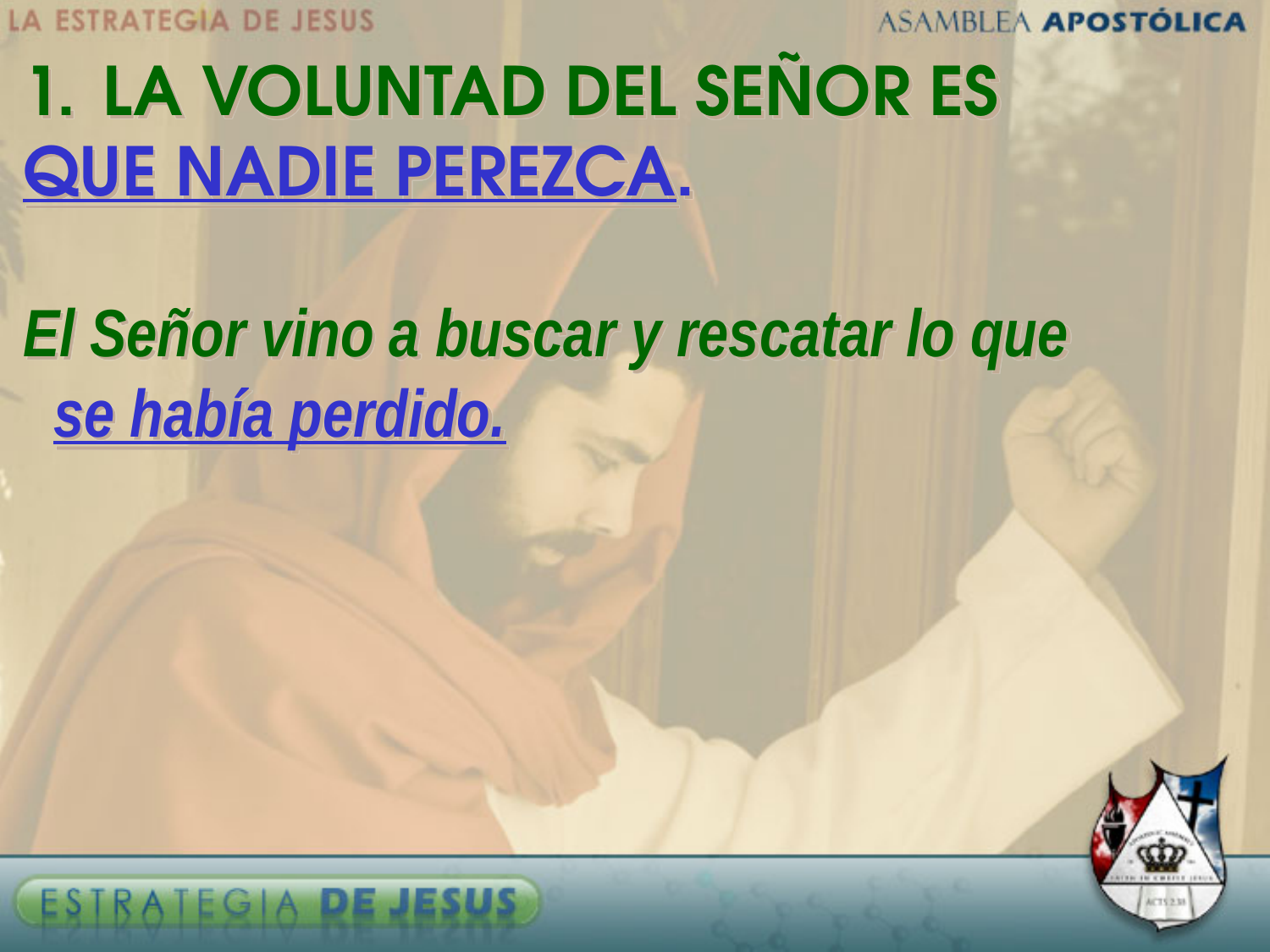

1. 	LA VOLUNTAD DEL SEÑOR ES 		QUE NADIE PEREZCA.

El Señor vino a buscar y rescatar lo que              se había perdido.